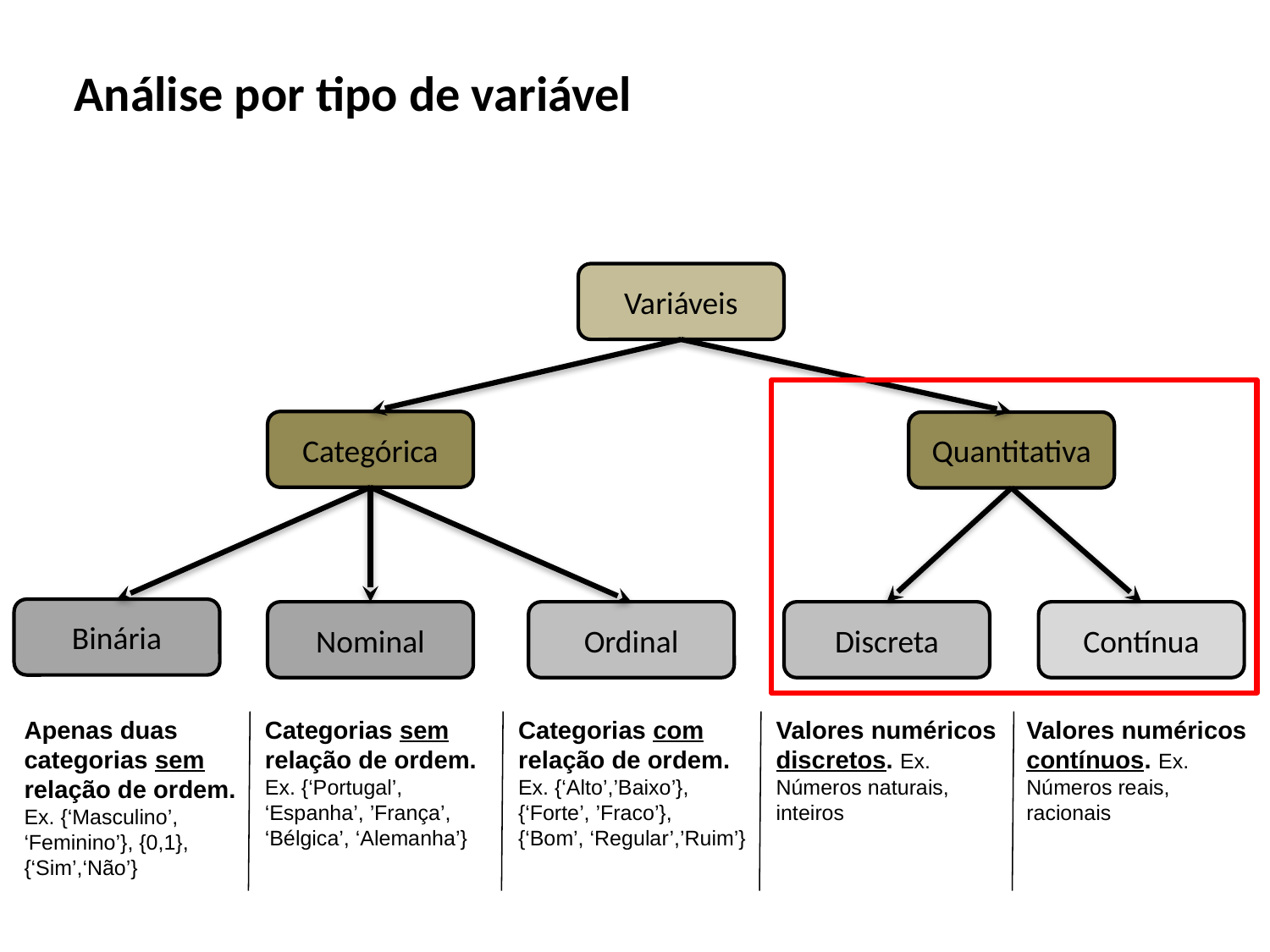

Análise por tipo de variável
Variáveis

Categórica
Quantitativa
Binária
Nominal
Ordinal
Discreta
Contínua
Apenas duas categorias sem relação de ordem. Ex. {‘Masculino’, ‘Feminino’}, {0,1}, {‘Sim’,‘Não’}
Categorias sem relação de ordem. Ex. {‘Portugal’, ‘Espanha’, ’França’, ‘Bélgica’, ‘Alemanha’}
Categorias com relação de ordem. Ex. {‘Alto’,’Baixo’}, {‘Forte’, ’Fraco’},
{‘Bom’, ‘Regular’,’Ruim’}
Valores numéricos discretos. Ex. Números naturais, inteiros
Valores numéricos contínuos. Ex. Números reais,
racionais